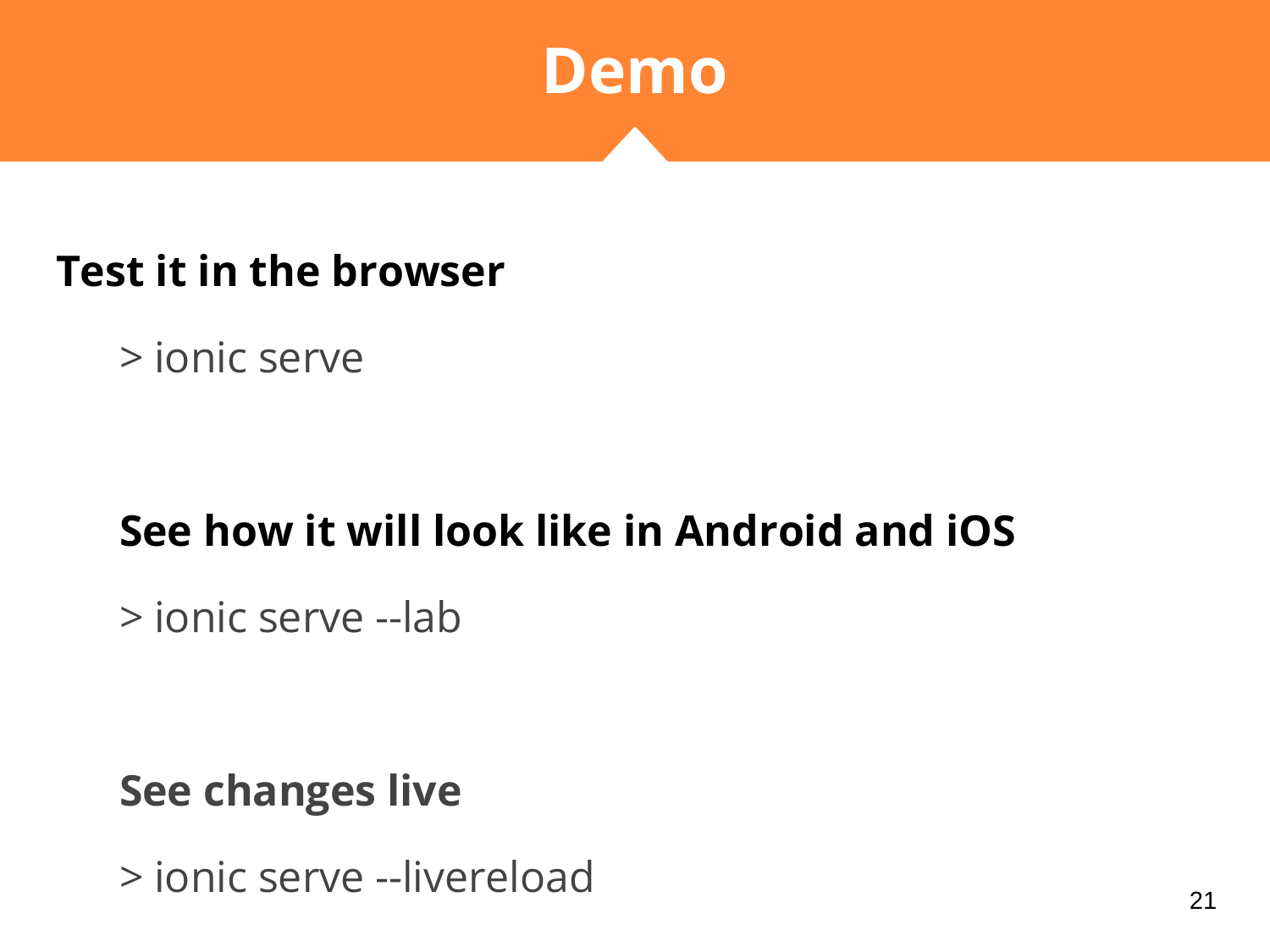

# Demo
Test it in the browser
> ionic serve

See how it will look like in Android and iOS
> ionic serve --lab

See changes live
> ionic serve --livereload
21
21